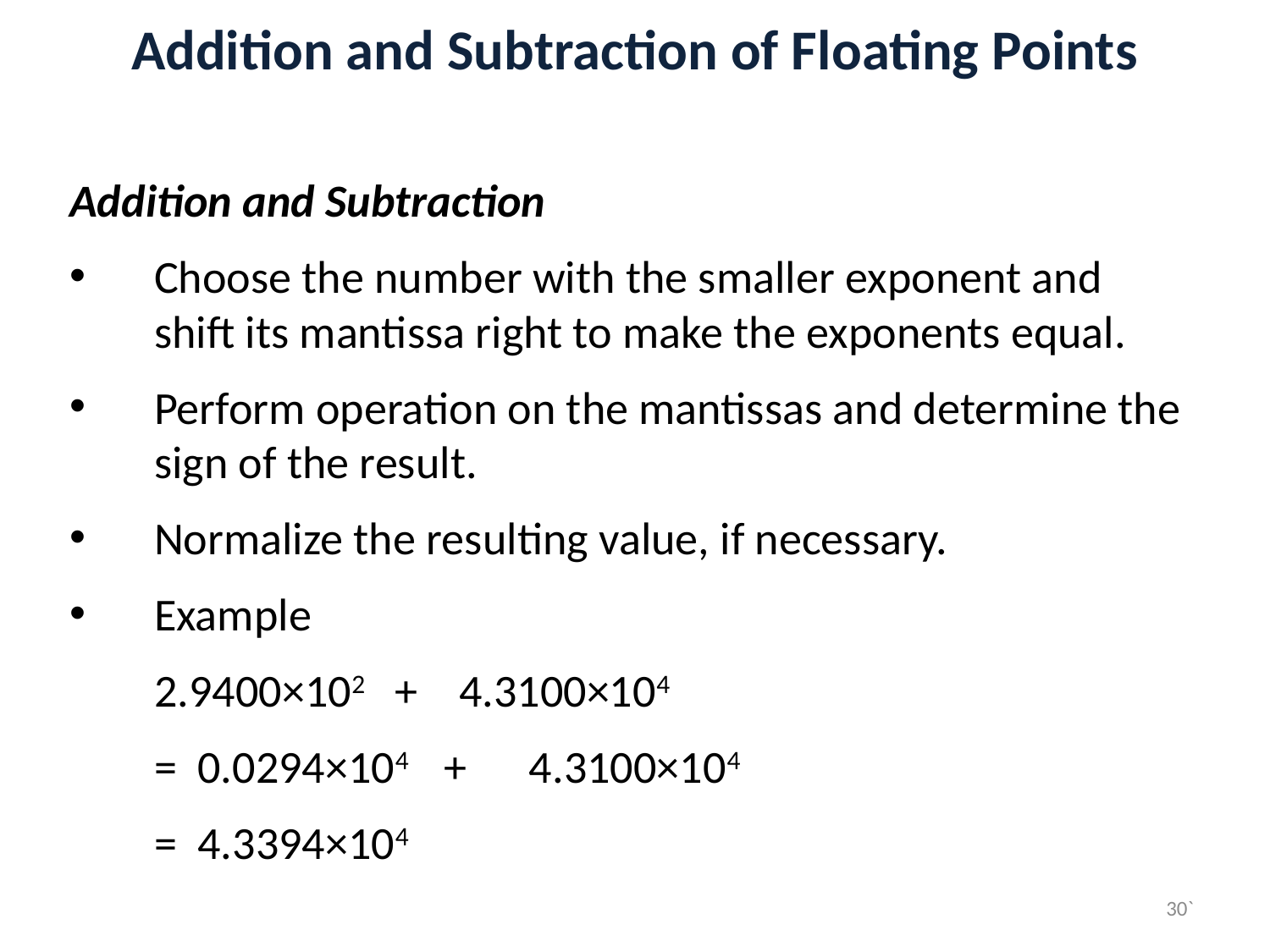

# Addition and Subtraction of Floating Points
Addition and Subtraction
Choose the number with the smaller exponent and shift its mantissa right to make the exponents equal.
Perform operation on the mantissas and determine the sign of the result.
Normalize the resulting value, if necessary.
Example
	2.9400×102     +    4.3100×104
	=  0.0294×104      +      4.3100×104
	=  4.3394×104
30`